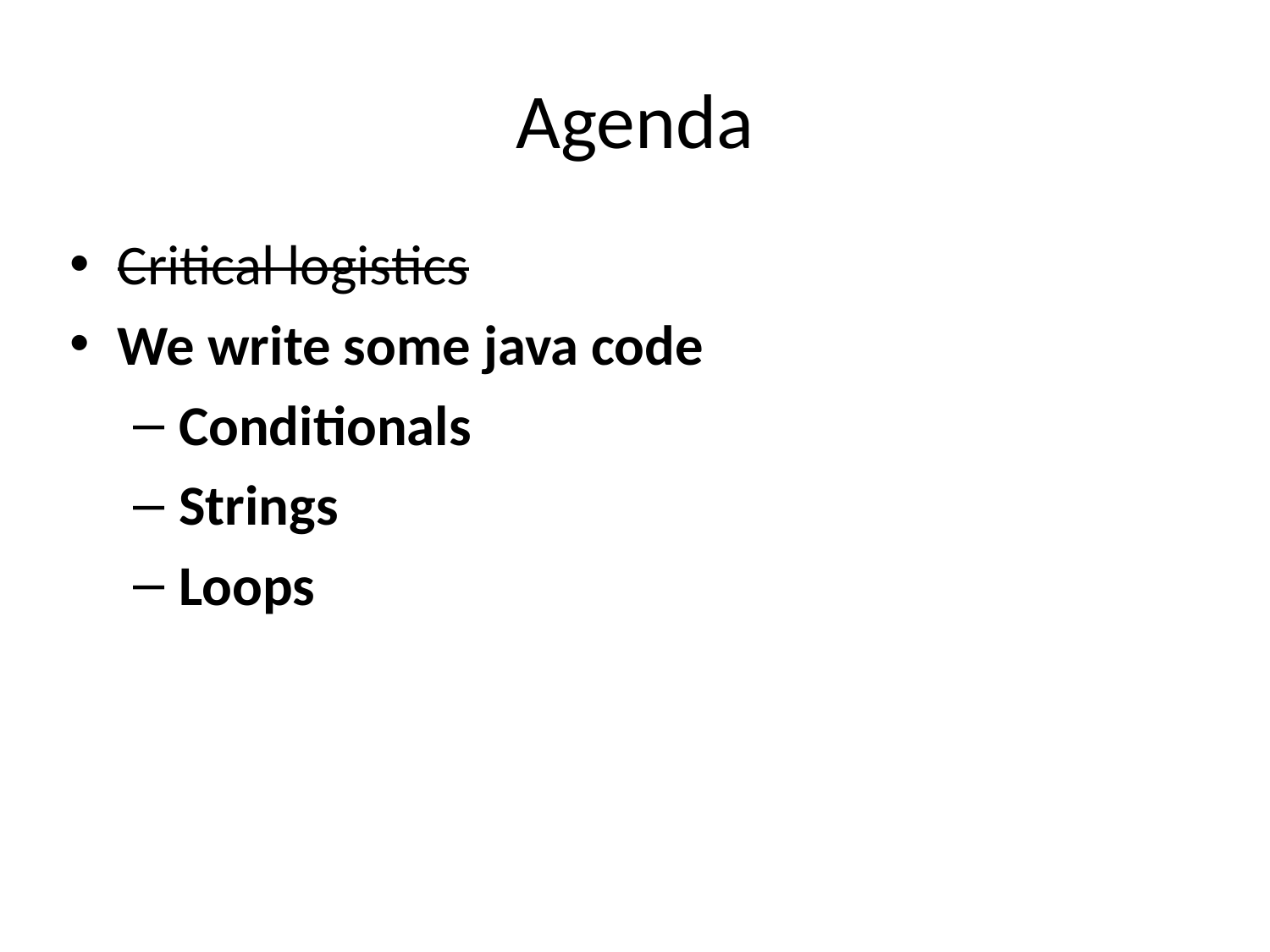

# Agenda
Critical logistics
We write some java code
Conditionals
Strings
Loops